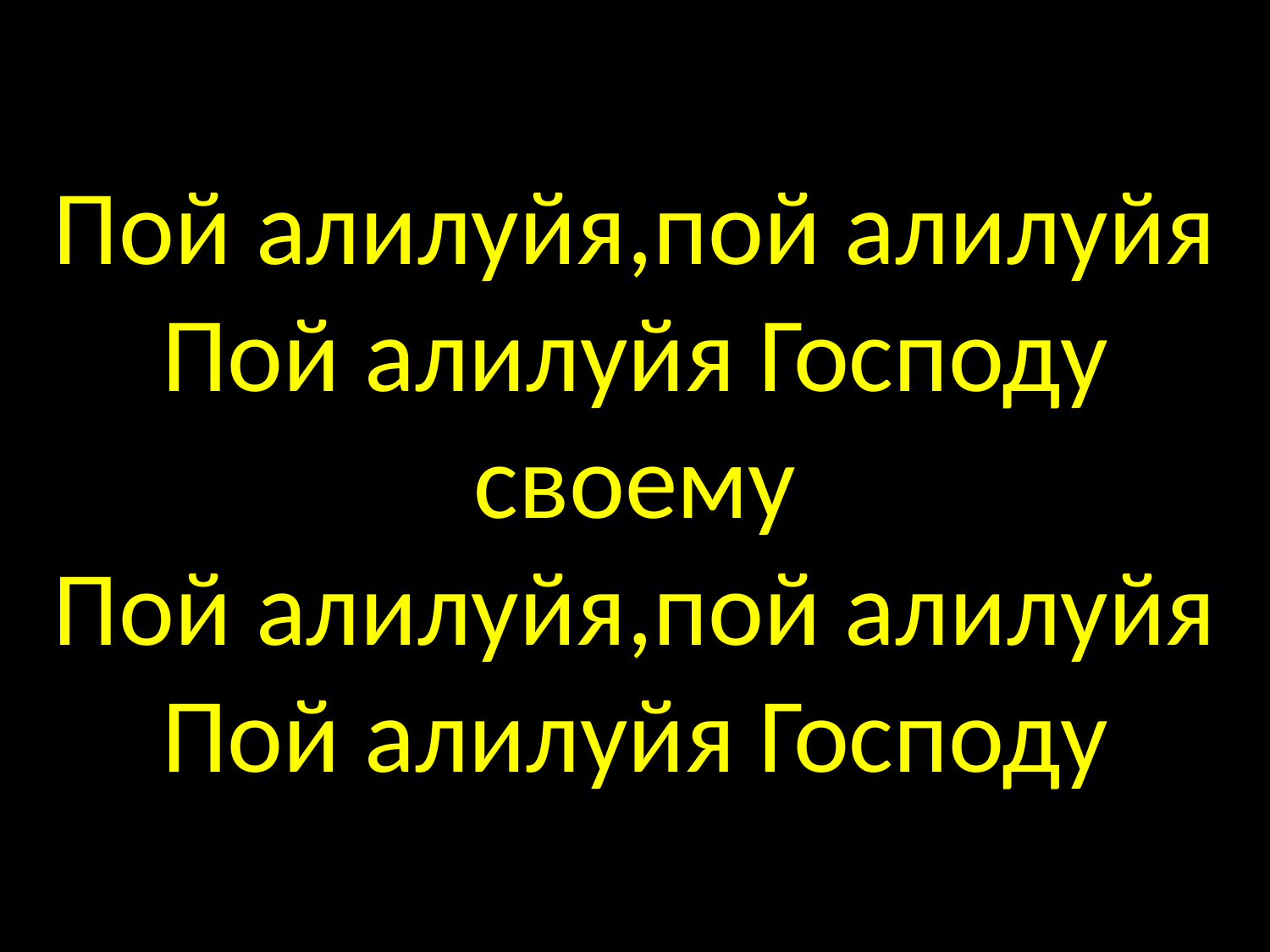

# Пой алилуйя,пой алилуйя Пой алилуйя Господу своему Пой алилуйя,пой алилуйя Пой алилуйя Господу